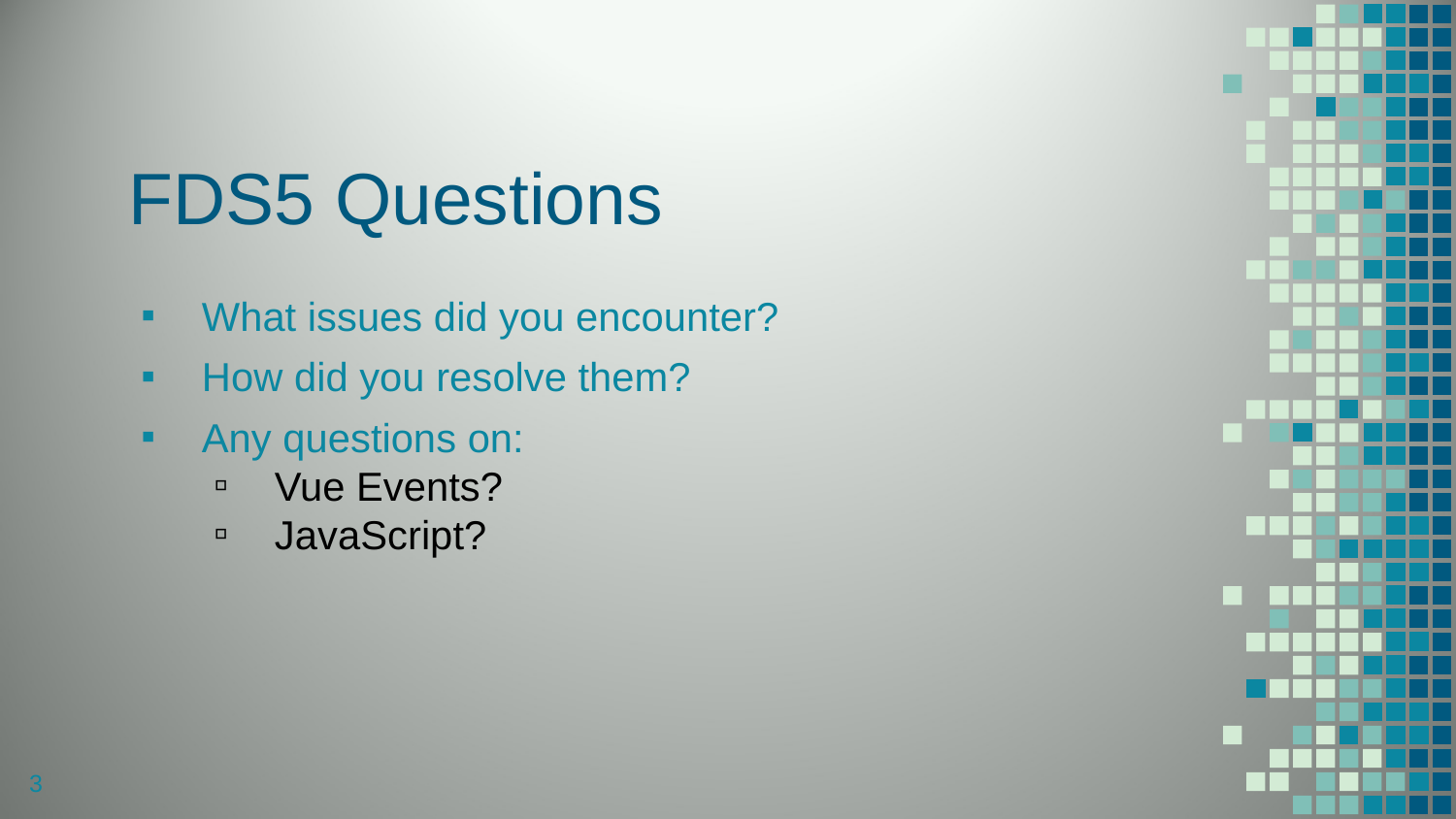

# FDS5 Questions
What issues did you encounter?
How did you resolve them?
Any questions on:
Vue Events?
JavaScript?
3